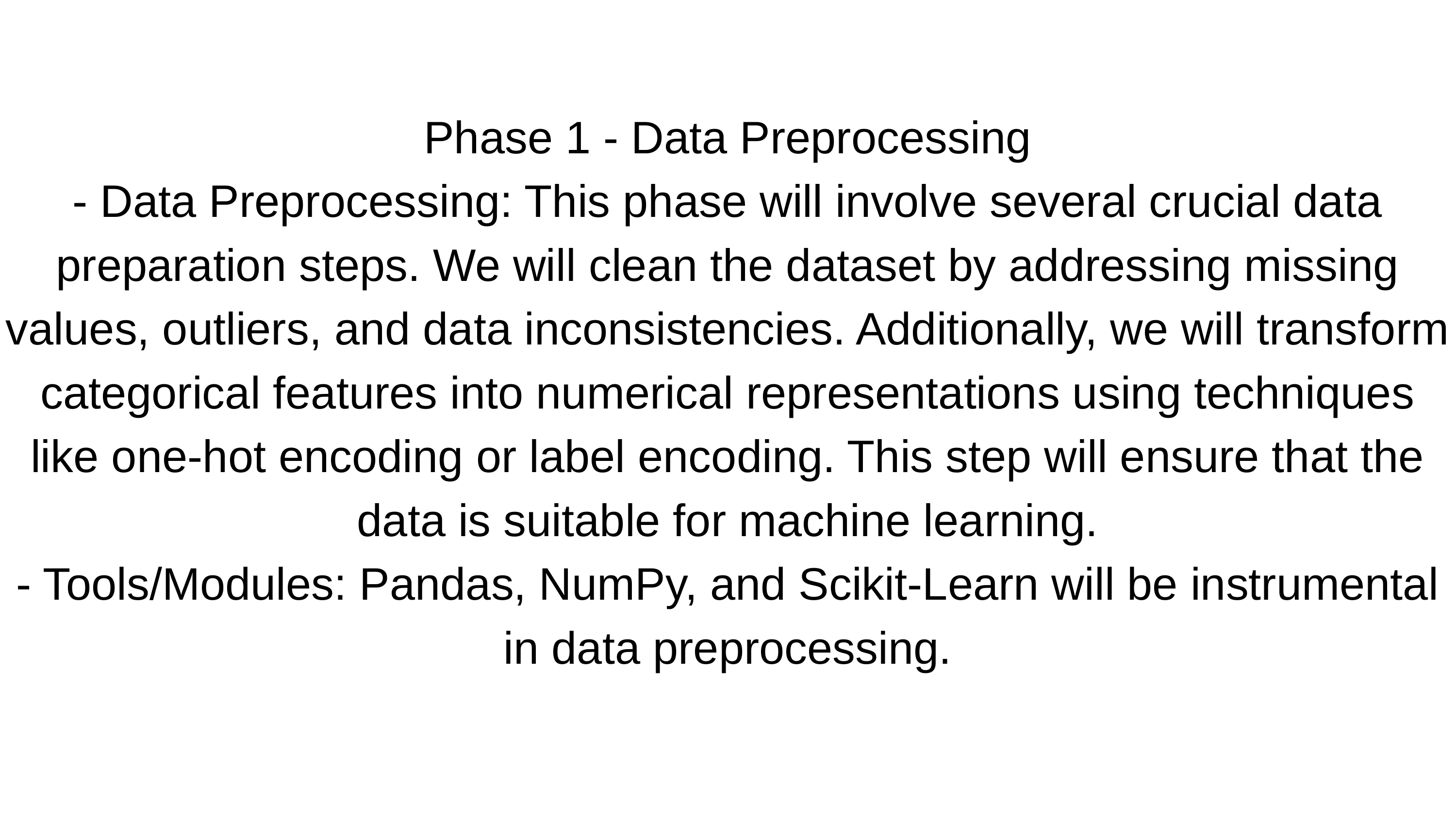

Phase 1 - Data Preprocessing
- Data Preprocessing: This phase will involve several crucial data preparation steps. We will clean the dataset by addressing missing values, outliers, and data inconsistencies. Additionally, we will transform categorical features into numerical representations using techniques like one-hot encoding or label encoding. This step will ensure that the data is suitable for machine learning.
- Tools/Modules: Pandas, NumPy, and Scikit-Learn will be instrumental in data preprocessing.